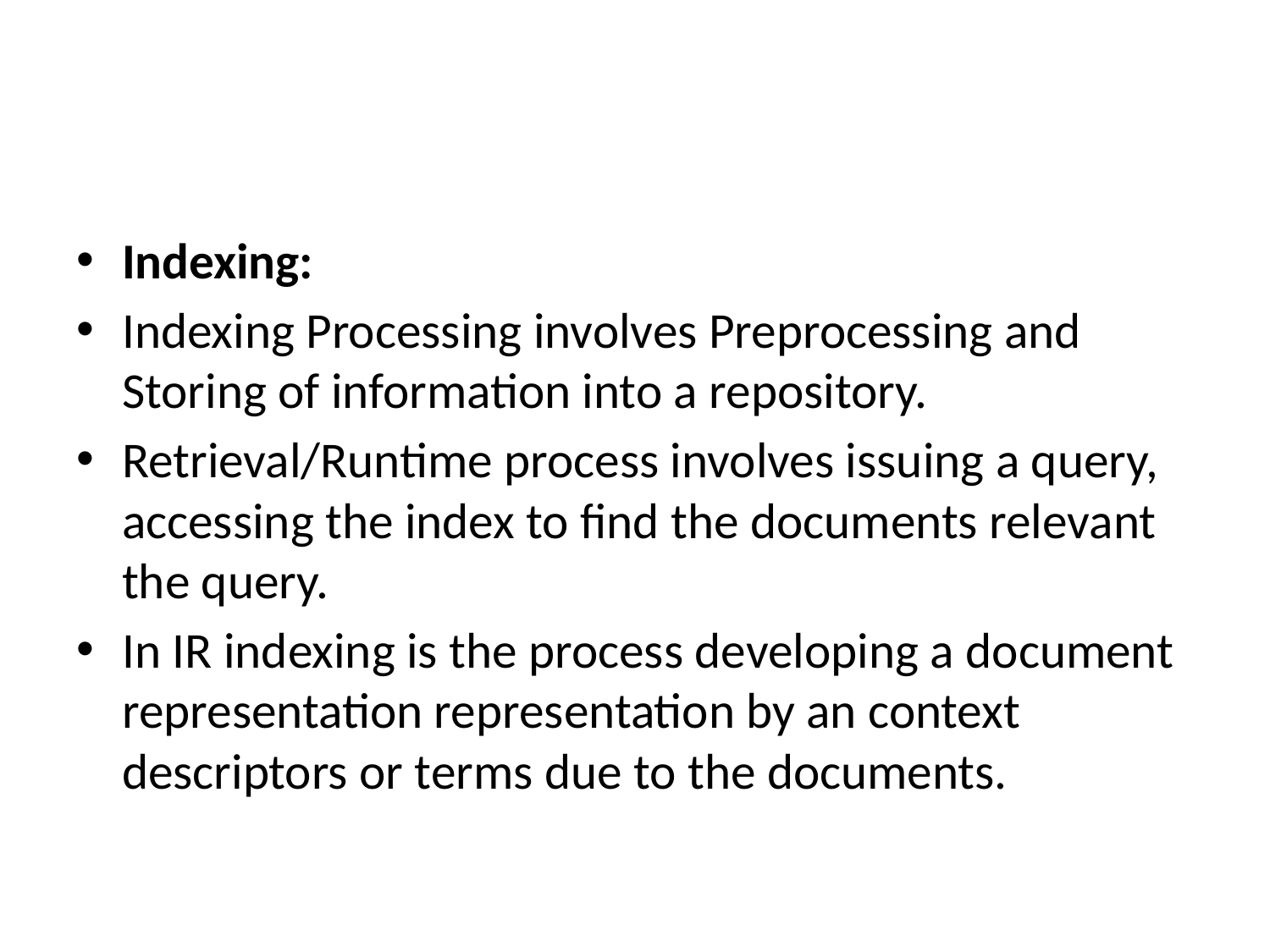

#
Indexing:
Indexing Processing involves Preprocessing and Storing of information into a repository.
Retrieval/Runtime process involves issuing a query, accessing the index to find the documents relevant the query.
In IR indexing is the process developing a document representation representation by an context descriptors or terms due to the documents.